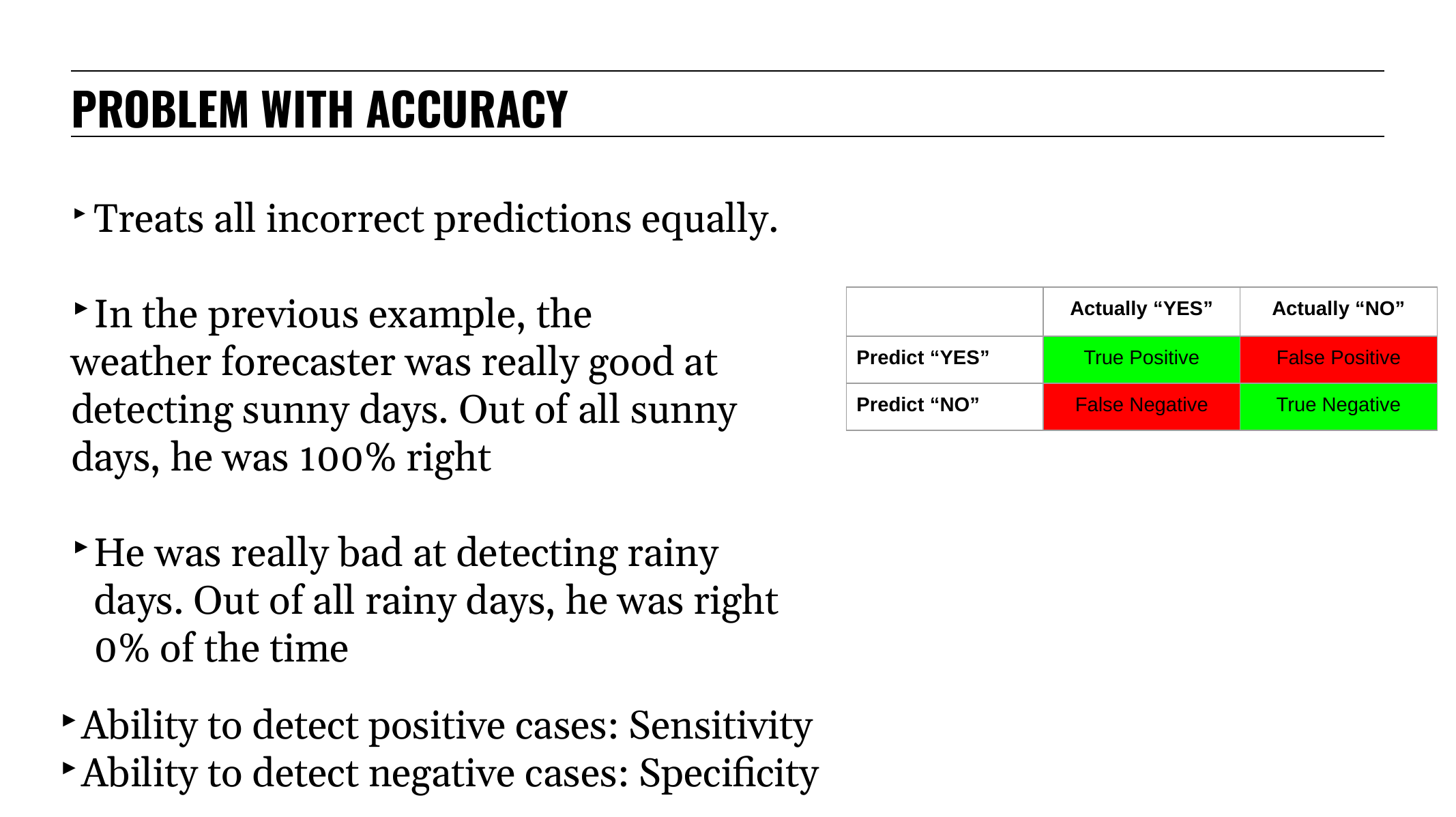

PROBLEM WITH ACCURACY

Treats all incorrect predictions equally.

In the previous example, the
weather forecaster was really good at detecting sunny days. Out of all sunny days, he was 100% right

He was really bad at detecting rainy days. Out of all rainy days, he was right 0% of the time

|  | Actually “YES” | Actually “NO” |
| --- | --- | --- |
| Predict “YES” | True Positive | False Positive |
| Predict “NO” | False Negative | True Negative |
Ability to detect positive cases: Sensitivity
Ability to detect negative cases: Specificity